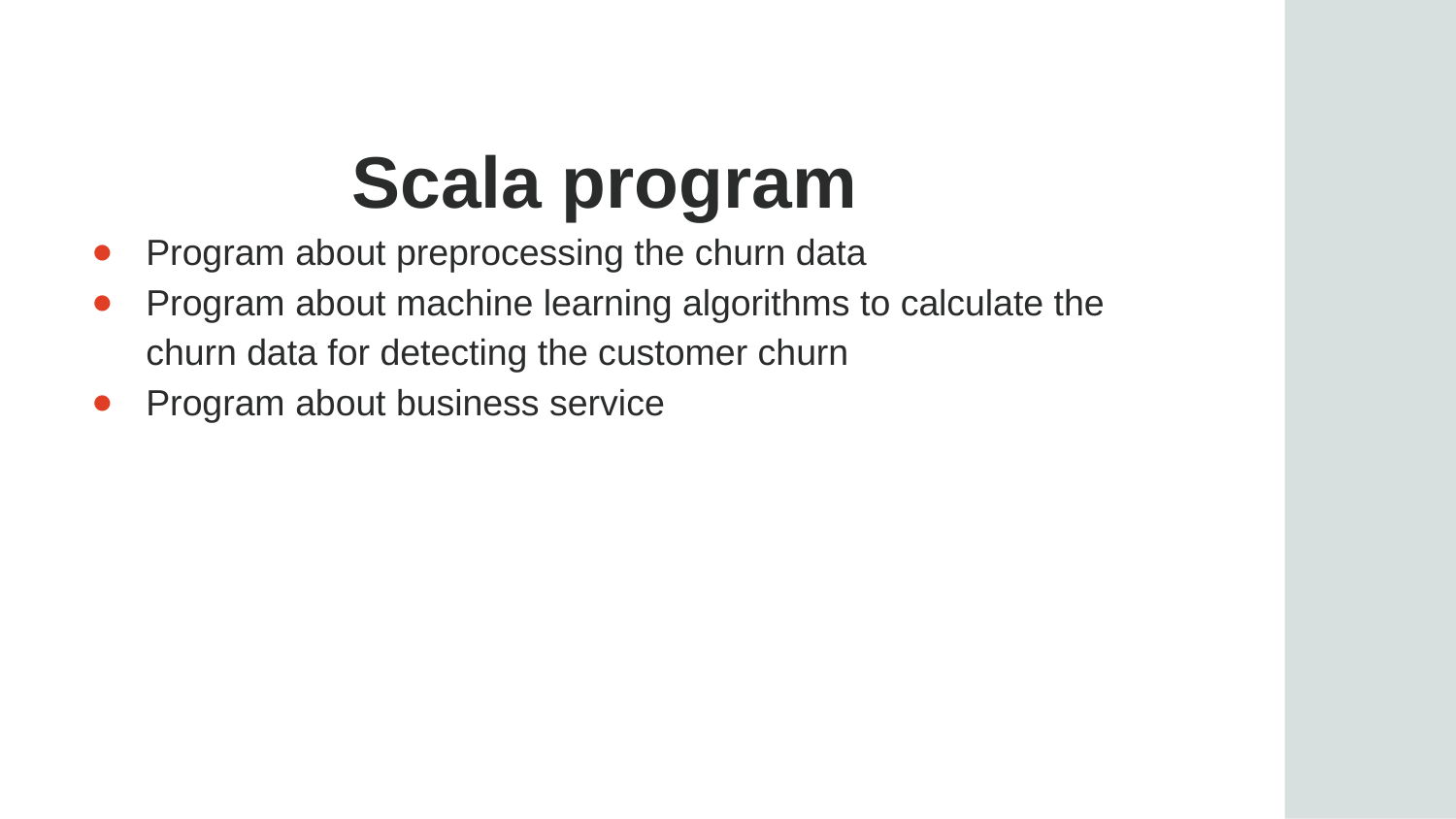

Scala program
Program about preprocessing the churn data
Program about machine learning algorithms to calculate the churn data for detecting the customer churn
Program about business service